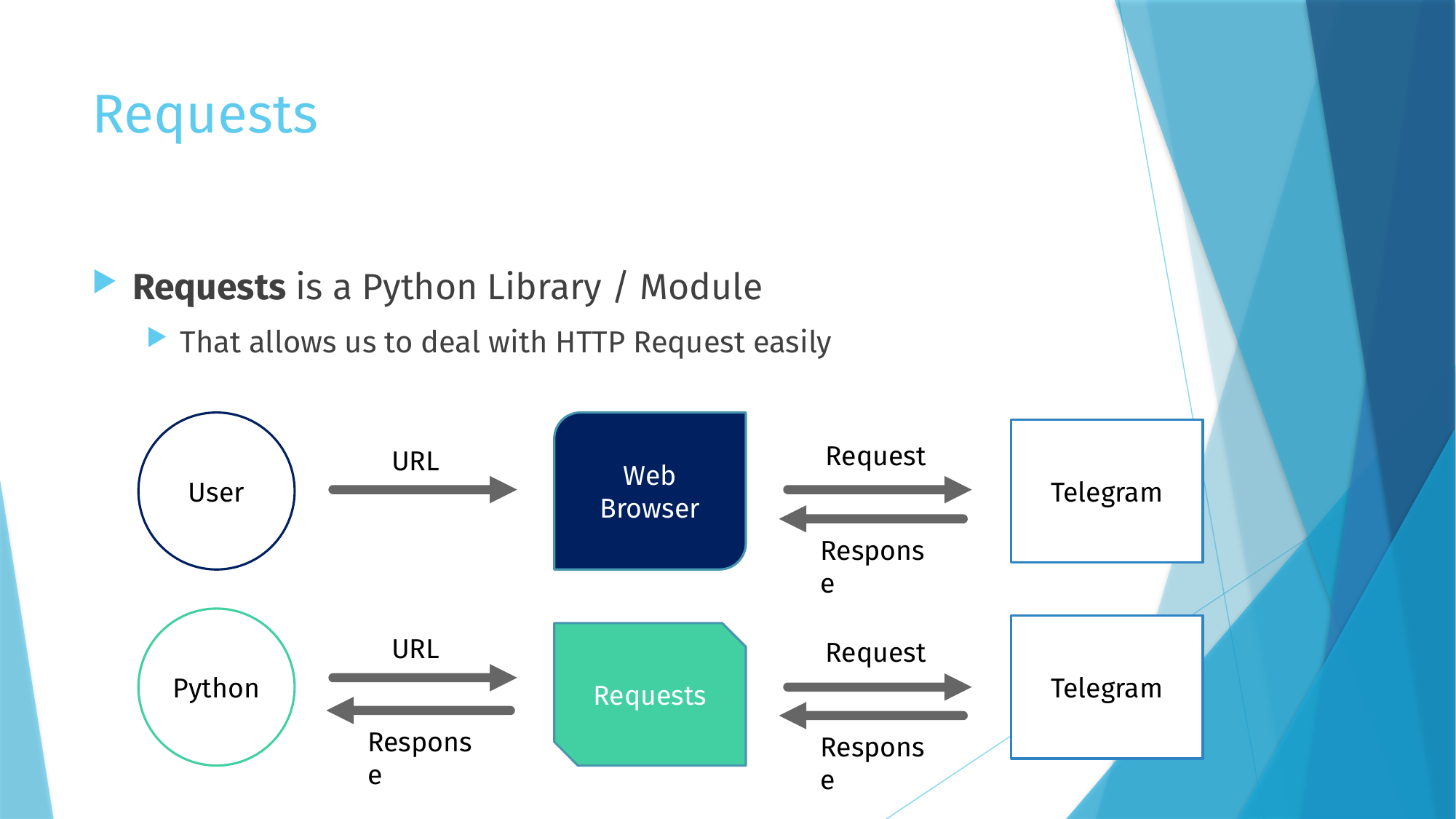

# Requests
Requests is a Python Library / Module
That allows us to deal with HTTP Request easily

User
Web Browser
Telegram
Request
URL
Response
Python
Telegram
Requests
URL
Request
Response
Response